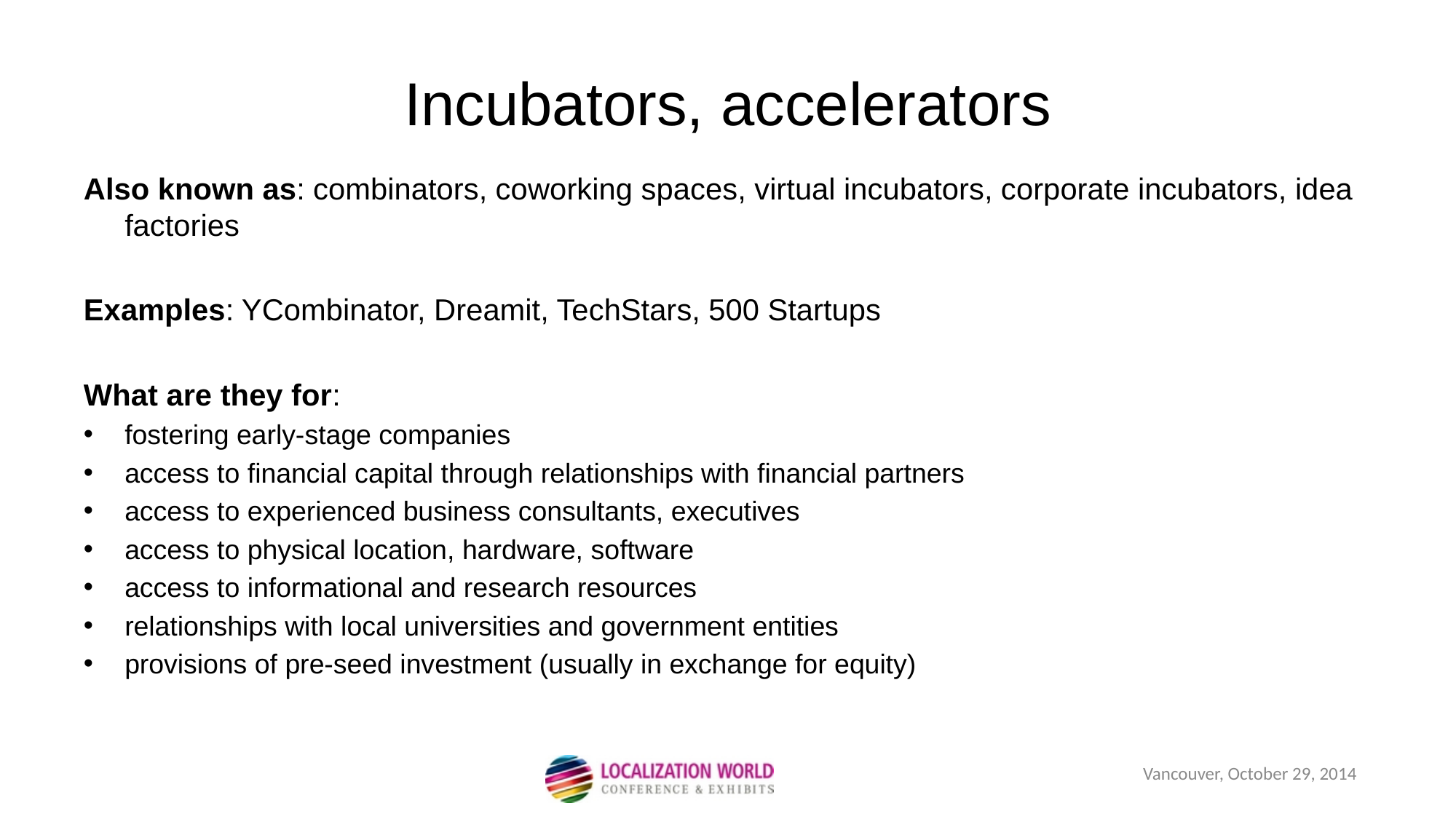

Incubators, accelerators
Also known as: combinators, coworking spaces, virtual incubators, corporate incubators, idea factories

Examples: YCombinator, Dreamit, TechStars, 500 Startups

What are they for:
fostering early-stage companies
access to financial capital through relationships with financial partners
access to experienced business consultants, executives
access to physical location, hardware, software
access to informational and research resources
relationships with local universities and government entities
provisions of pre-seed investment (usually in exchange for equity)